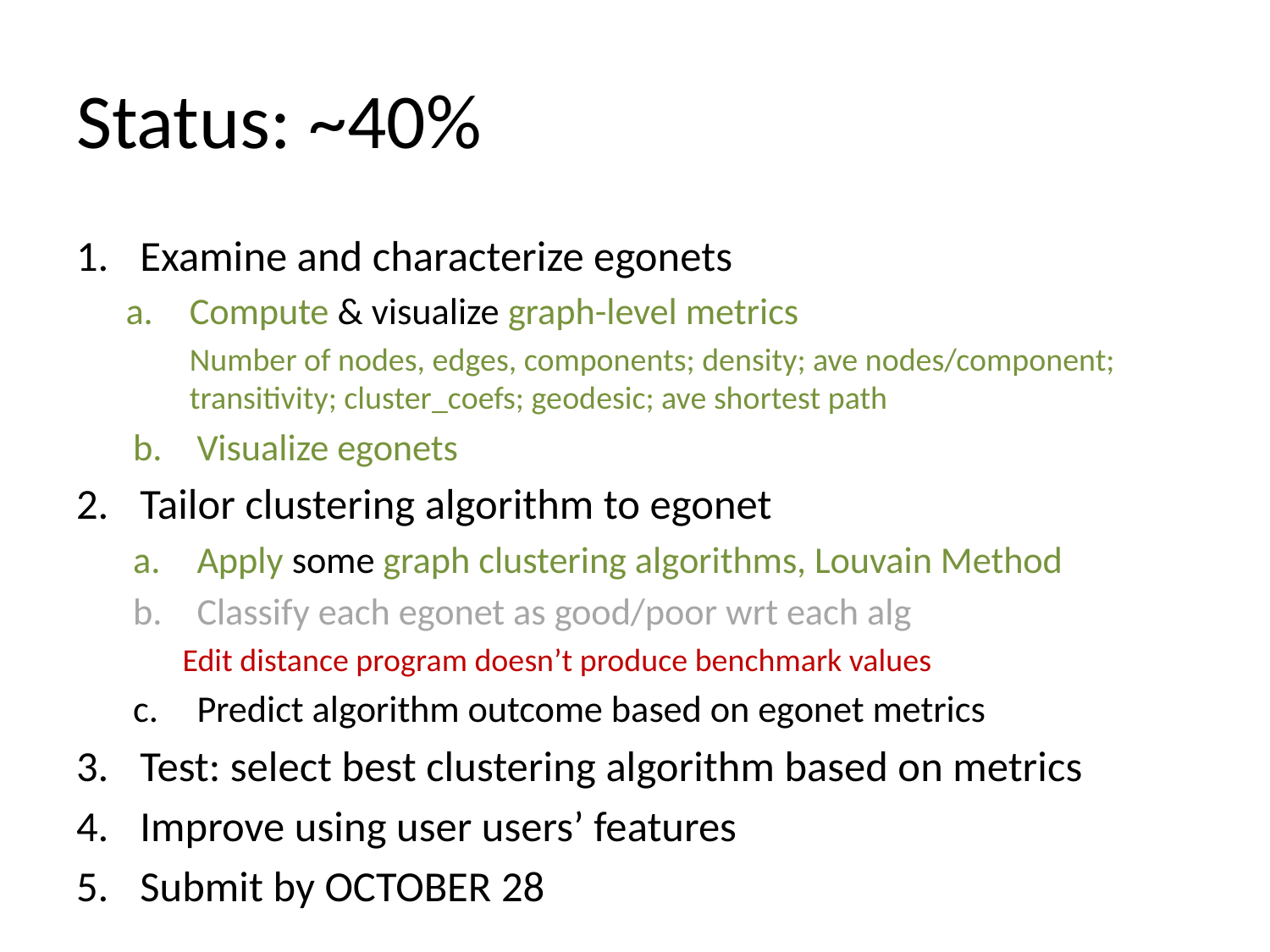

# Status: ~40%
Examine and characterize egonets
Compute & visualize graph-level metrics
Number of nodes, edges, components; density; ave nodes/component; transitivity; cluster_coefs; geodesic; ave shortest path
Visualize egonets
Tailor clustering algorithm to egonet
Apply some graph clustering algorithms, Louvain Method
Classify each egonet as good/poor wrt each alg
Edit distance program doesn’t produce benchmark values
Predict algorithm outcome based on egonet metrics
Test: select best clustering algorithm based on metrics
Improve using user users’ features
Submit by OCTOBER 28